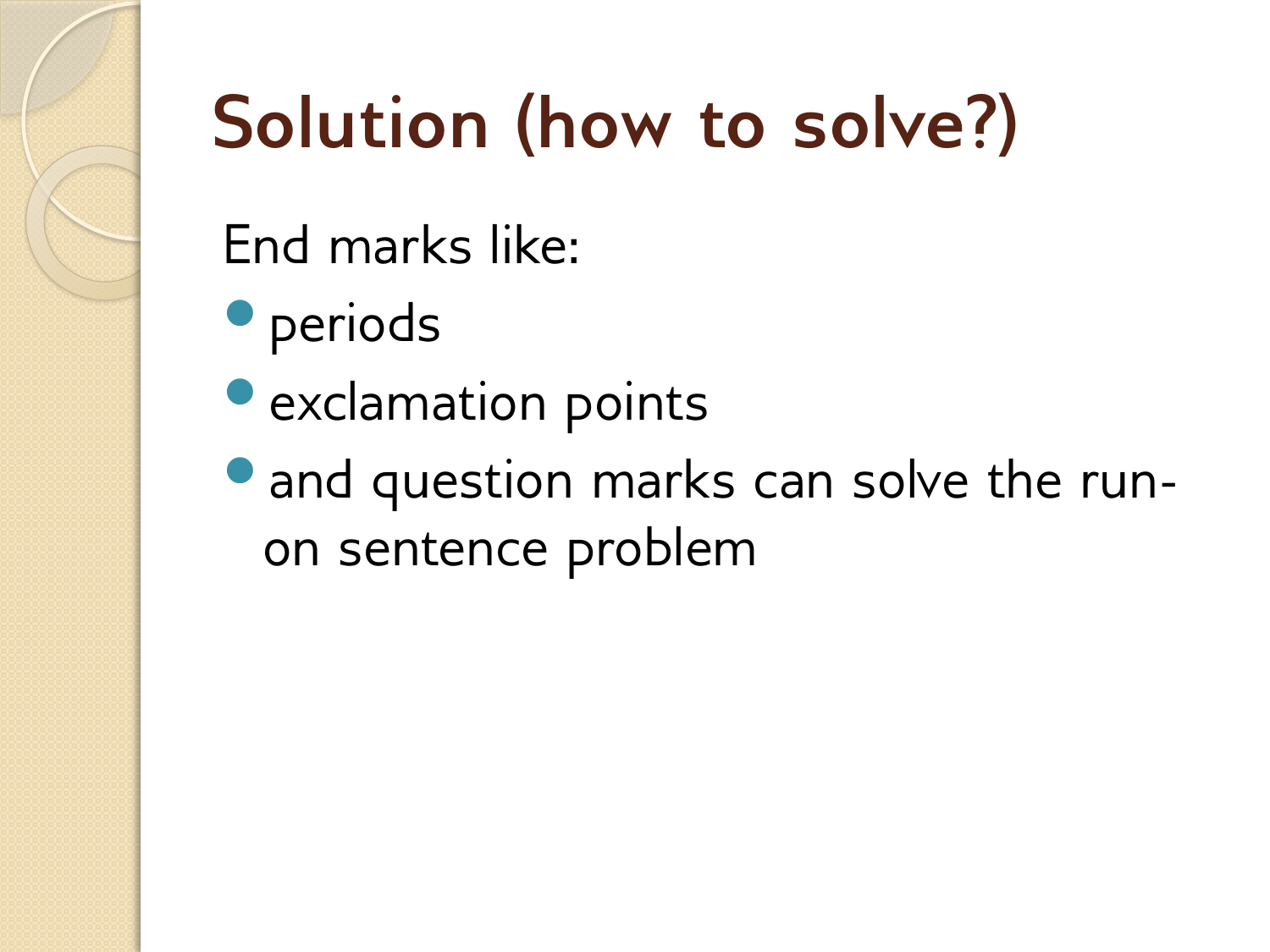

# Solution (how to solve?)
End marks like:
periods
exclamation points
and question marks can solve the run-on sentence problem